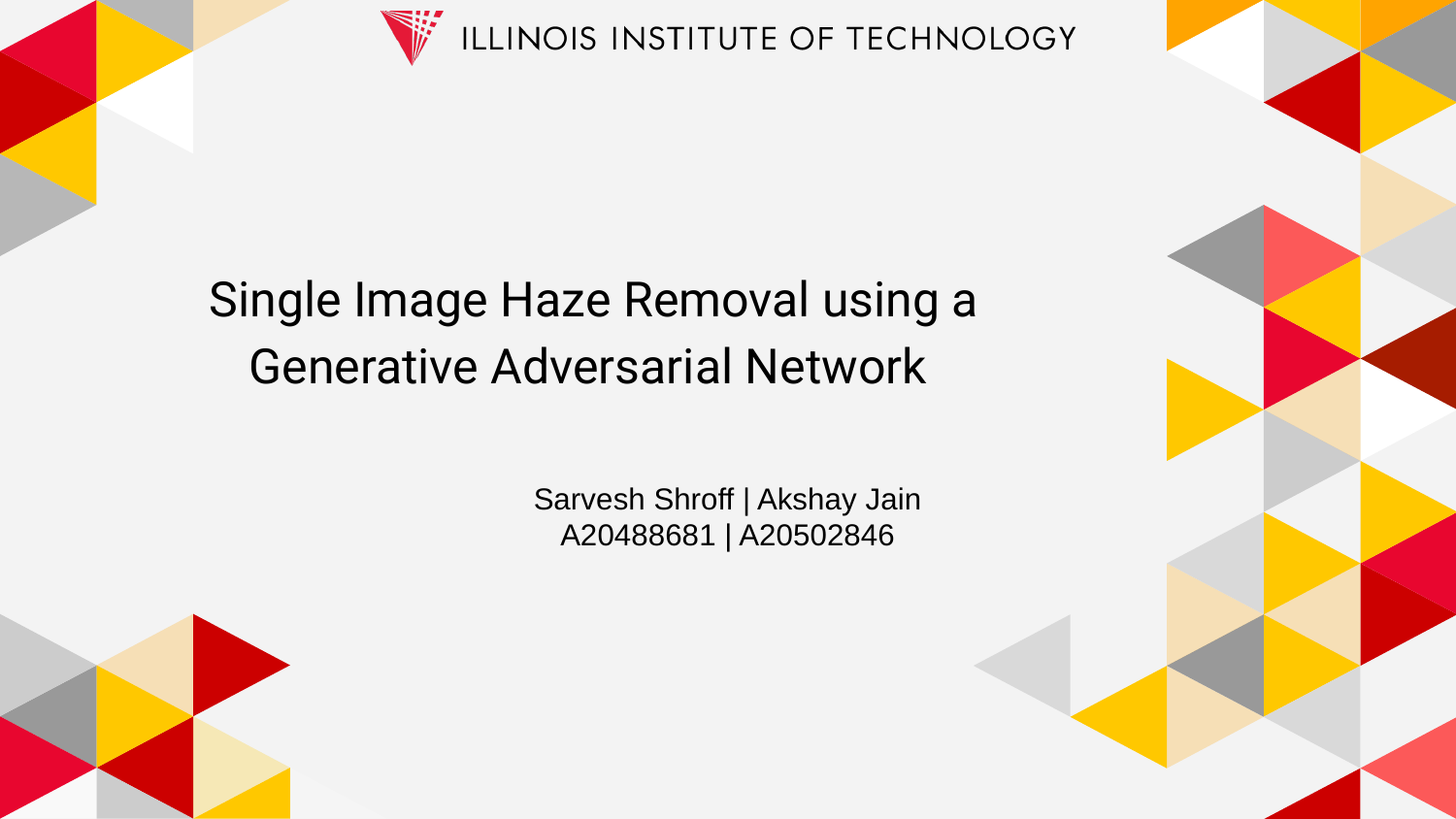

# Single Image Haze Removal using a Generative Adversarial Network

Sarvesh Shroff | Akshay Jain
A20488681 | A20502846